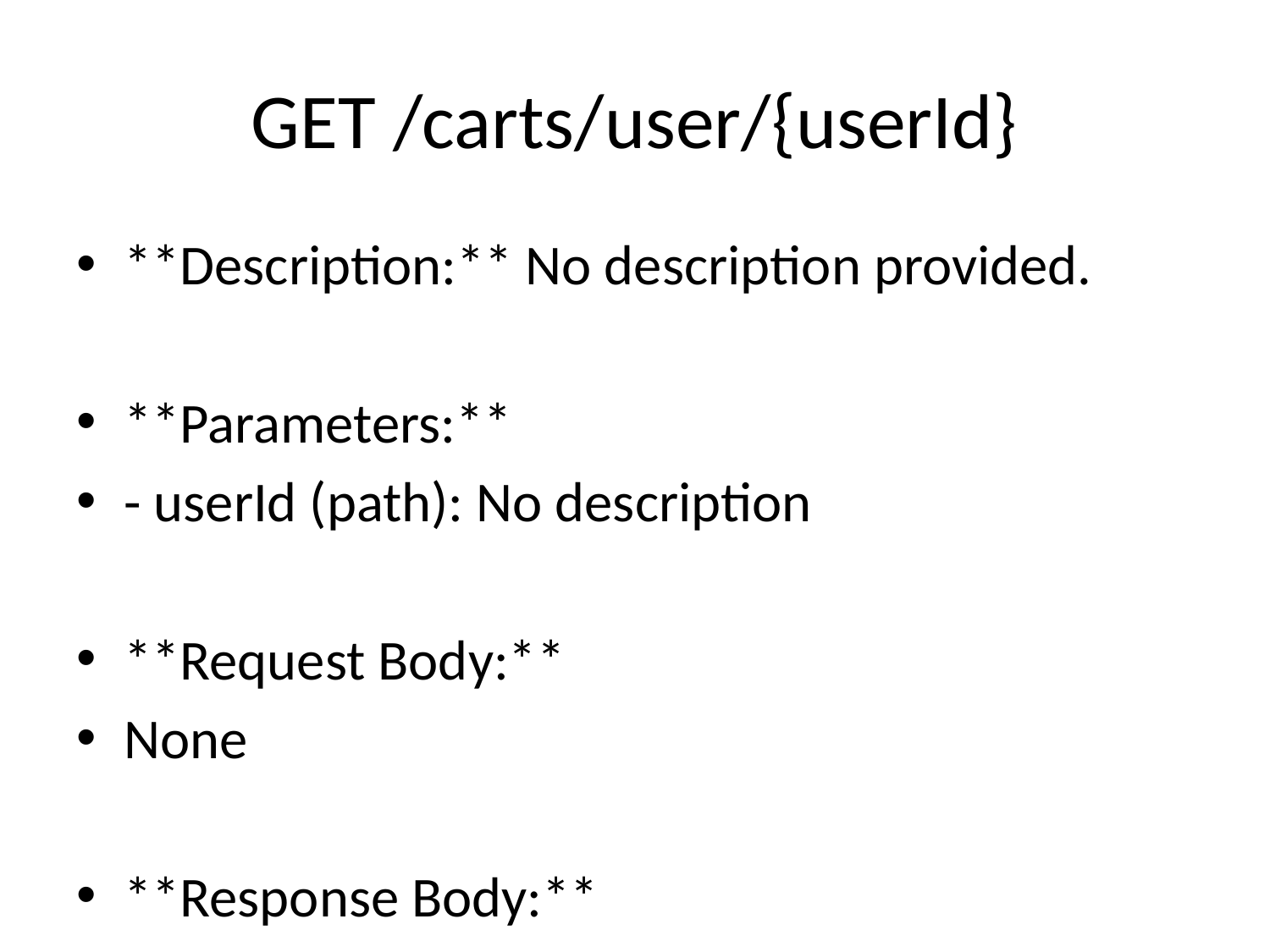

# GET /carts/user/{userId}
**Description:** No description provided.

**Parameters:**
- userId (path): No description

**Request Body:**
None

**Response Body:**
Status 200: No JSON response